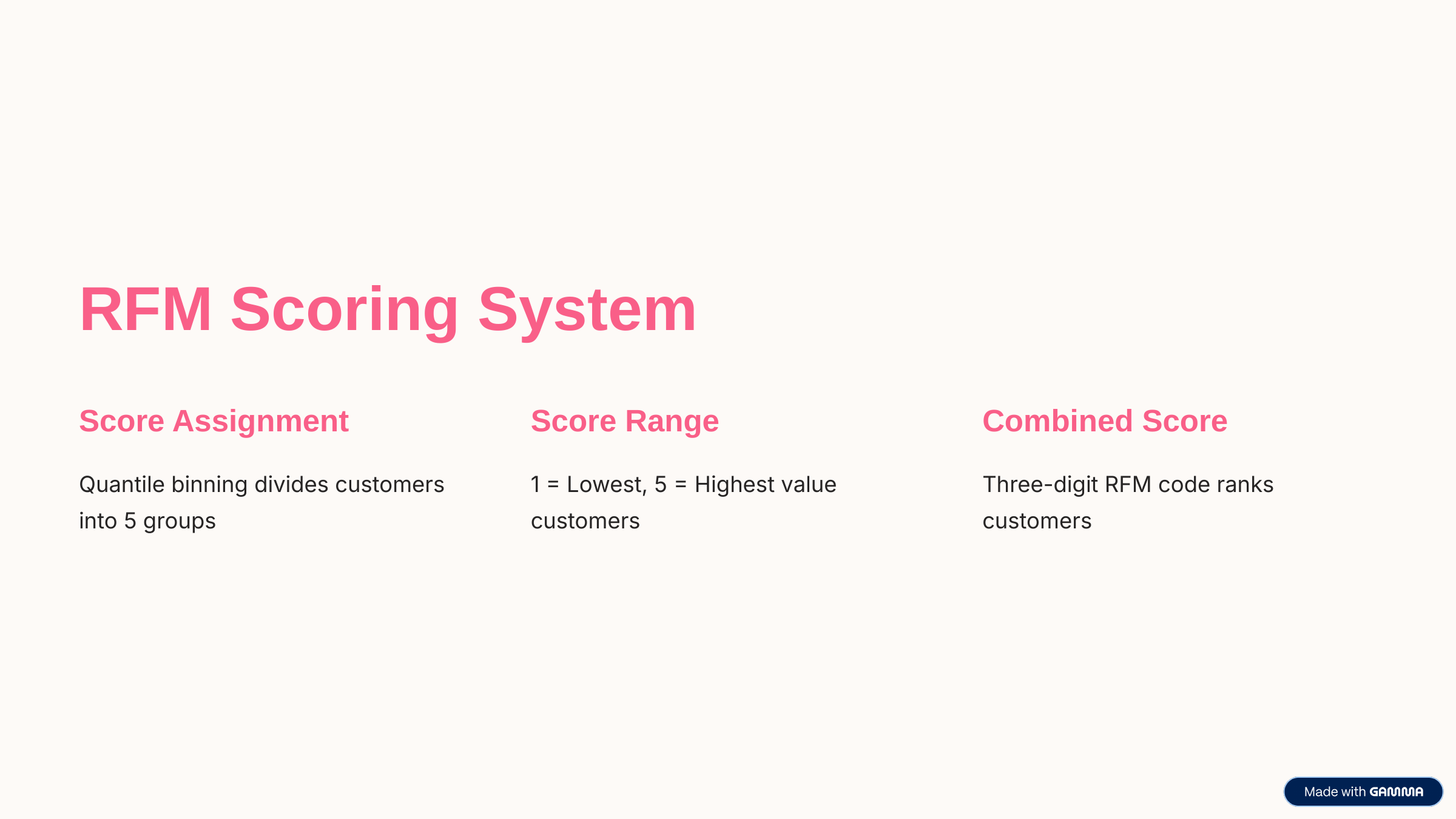

RFM Scoring System
Score Assignment
Score Range
Combined Score
Quantile binning divides customers into 5 groups
1 = Lowest, 5 = Highest value customers
Three-digit RFM code ranks customers